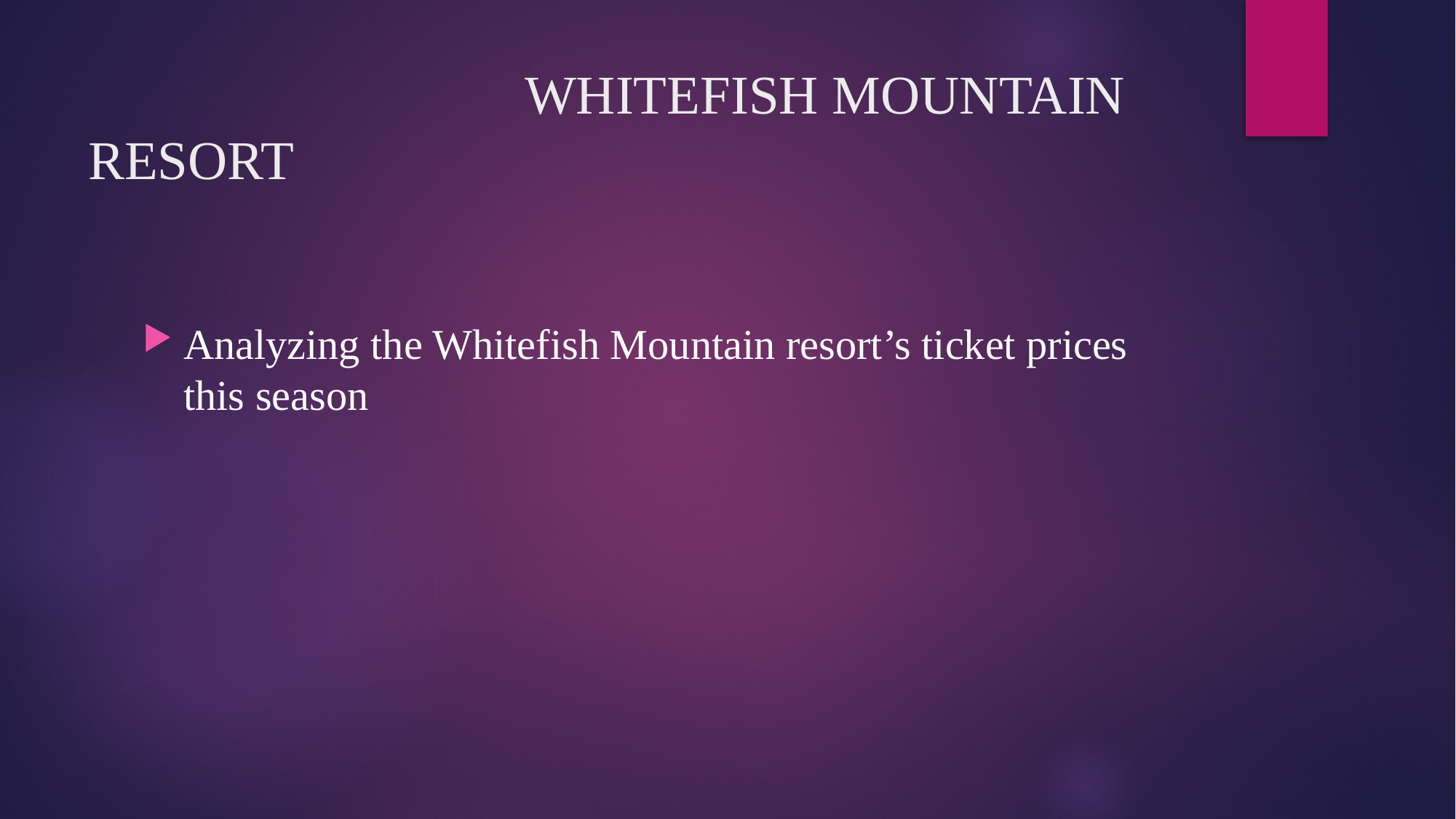

# WHITEFISH MOUNTAIN RESORT

Analyzing the Whitefish Mountain resort’s ticket prices this season